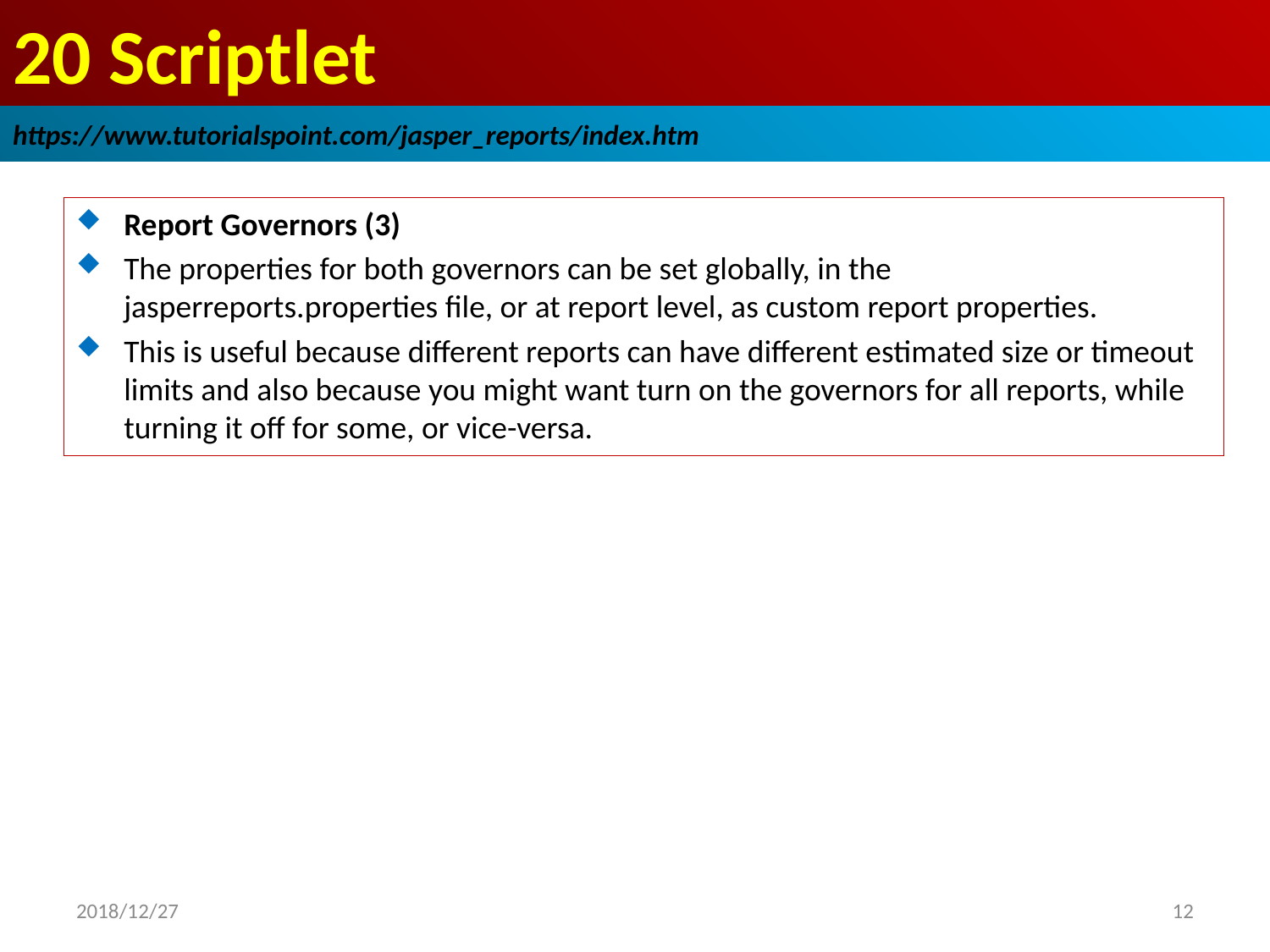

# 20 Scriptlet
https://www.tutorialspoint.com/jasper_reports/index.htm
Report Governors (3)
The properties for both governors can be set globally, in the jasperreports.properties file, or at report level, as custom report properties.
This is useful because different reports can have different estimated size or timeout limits and also because you might want turn on the governors for all reports, while turning it off for some, or vice-versa.

2018/12/27
12